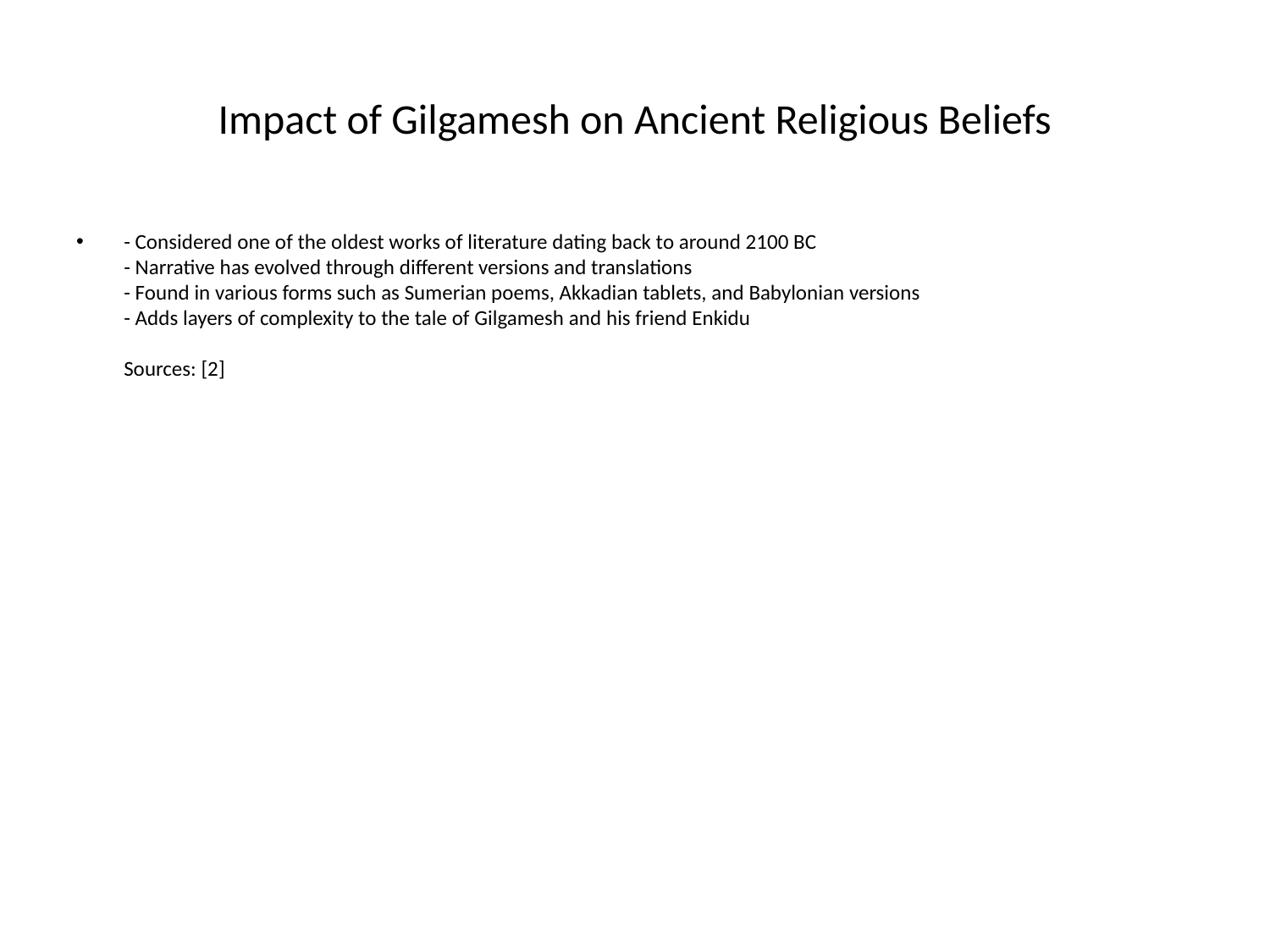

# Impact of Gilgamesh on Ancient Religious Beliefs
- Considered one of the oldest works of literature dating back to around 2100 BC
- Narrative has evolved through different versions and translations
- Found in various forms such as Sumerian poems, Akkadian tablets, and Babylonian versions
- Adds layers of complexity to the tale of Gilgamesh and his friend Enkidu
Sources: [2]